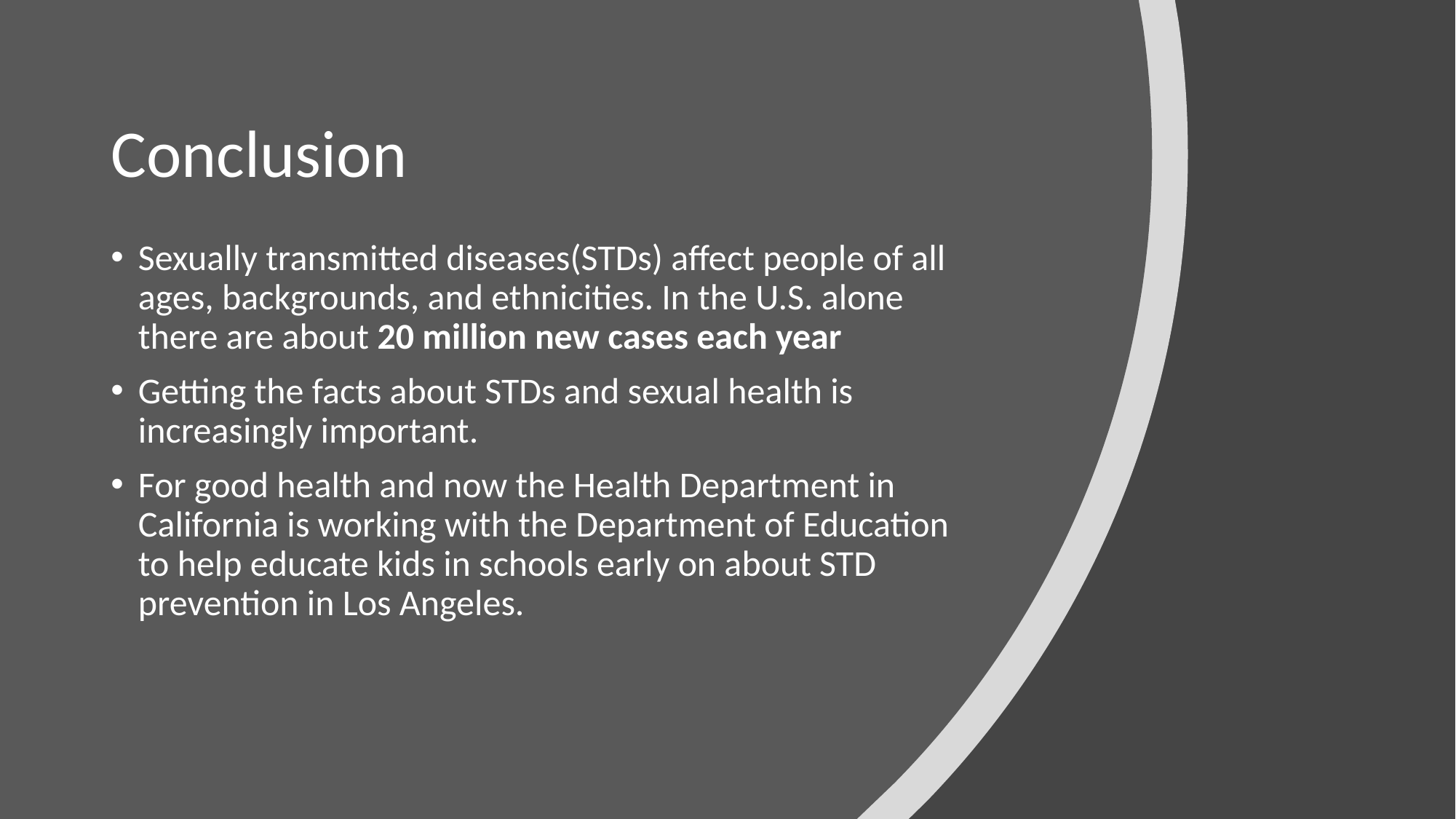

# Conclusion
Sexually transmitted diseases(STDs) affect people of all ages, backgrounds, and ethnicities. In the U.S. alone there are about 20 million new cases each year
Getting the facts about STDs and sexual health is increasingly important.
For good health and now the Health Department in California is working with the Department of Education to help educate kids in schools early on about STD prevention in Los Angeles.